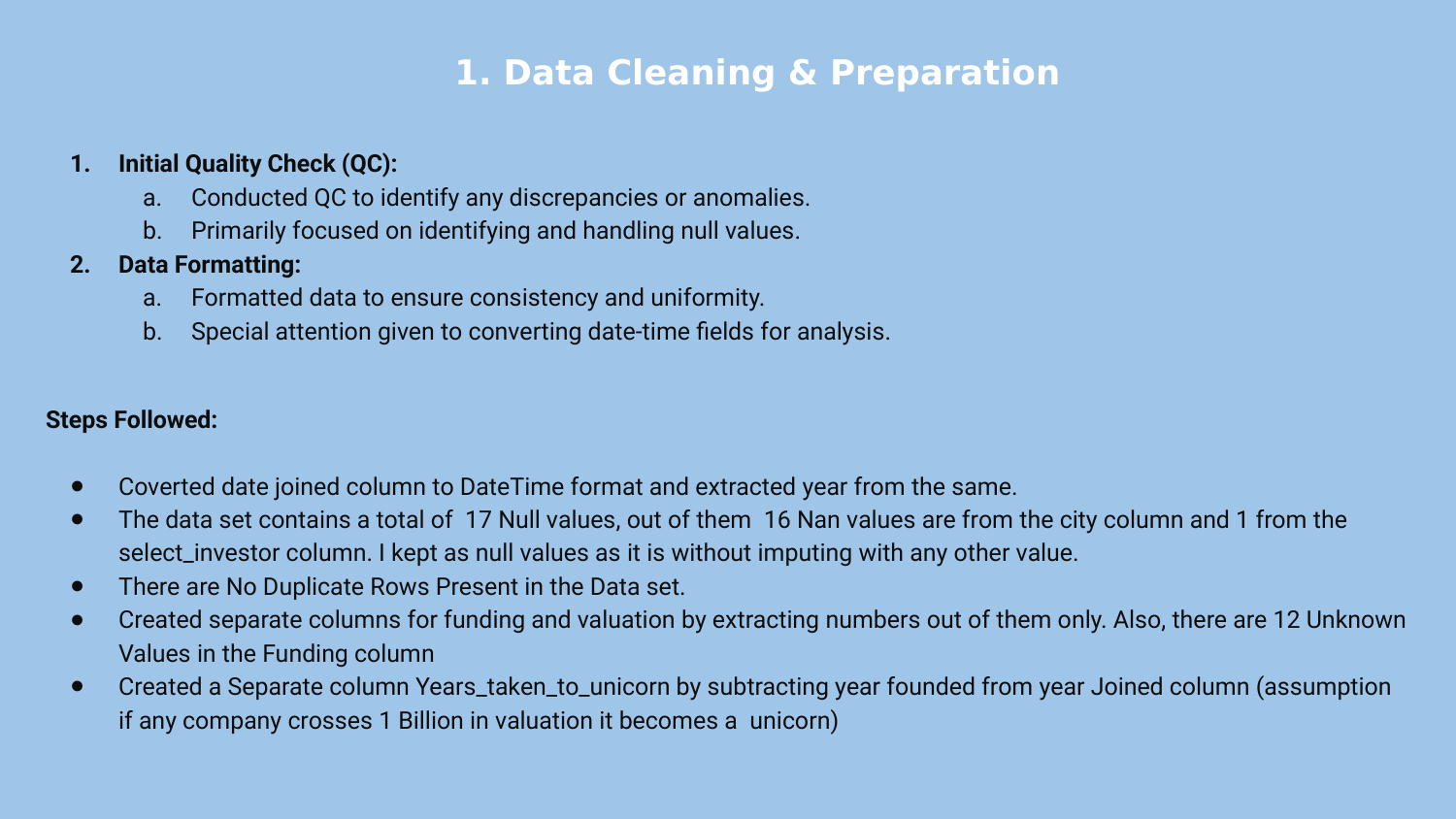

1. Data Cleaning & Preparation
Initial Quality Check (QC):
Conducted QC to identify any discrepancies or anomalies.
Primarily focused on identifying and handling null values.
Data Formatting:
Formatted data to ensure consistency and uniformity.
Special attention given to converting date-time fields for analysis.
Steps Followed:

Coverted date joined column to DateTime format and extracted year from the same.
The data set contains a total of  17 Null values, out of them  16 Nan values are from the city column and 1 from the select_investor column. I kept as null values as it is without imputing with any other value.
There are No Duplicate Rows Present in the Data set.
Created separate columns for funding and valuation by extracting numbers out of them only. Also, there are 12 Unknown Values in the Funding column
Created a Separate column Years_taken_to_unicorn by subtracting year founded from year Joined column (assumption if any company crosses 1 Billion in valuation it becomes a  unicorn)